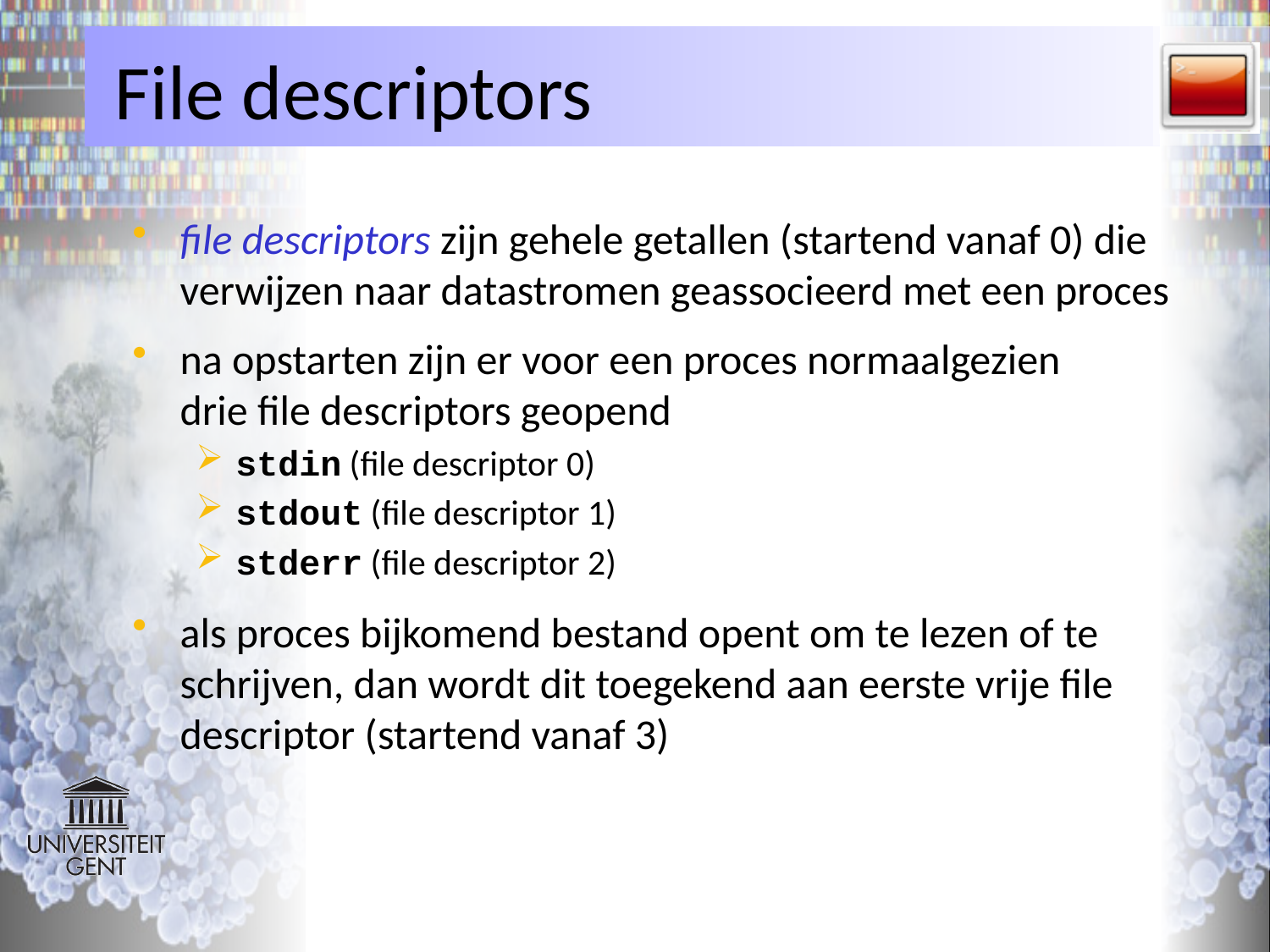

# File descriptors
file descriptors zijn gehele getallen (startend vanaf 0) die verwijzen naar datastromen geassocieerd met een proces

na opstarten zijn er voor een proces normaalgezien
drie file descriptors geopend
stdin (file descriptor 0)
stdout (file descriptor 1)
stderr (file descriptor 2)
als proces bijkomend bestand opent om te lezen of te schrijven, dan wordt dit toegekend aan eerste vrije file descriptor (startend vanaf 3)